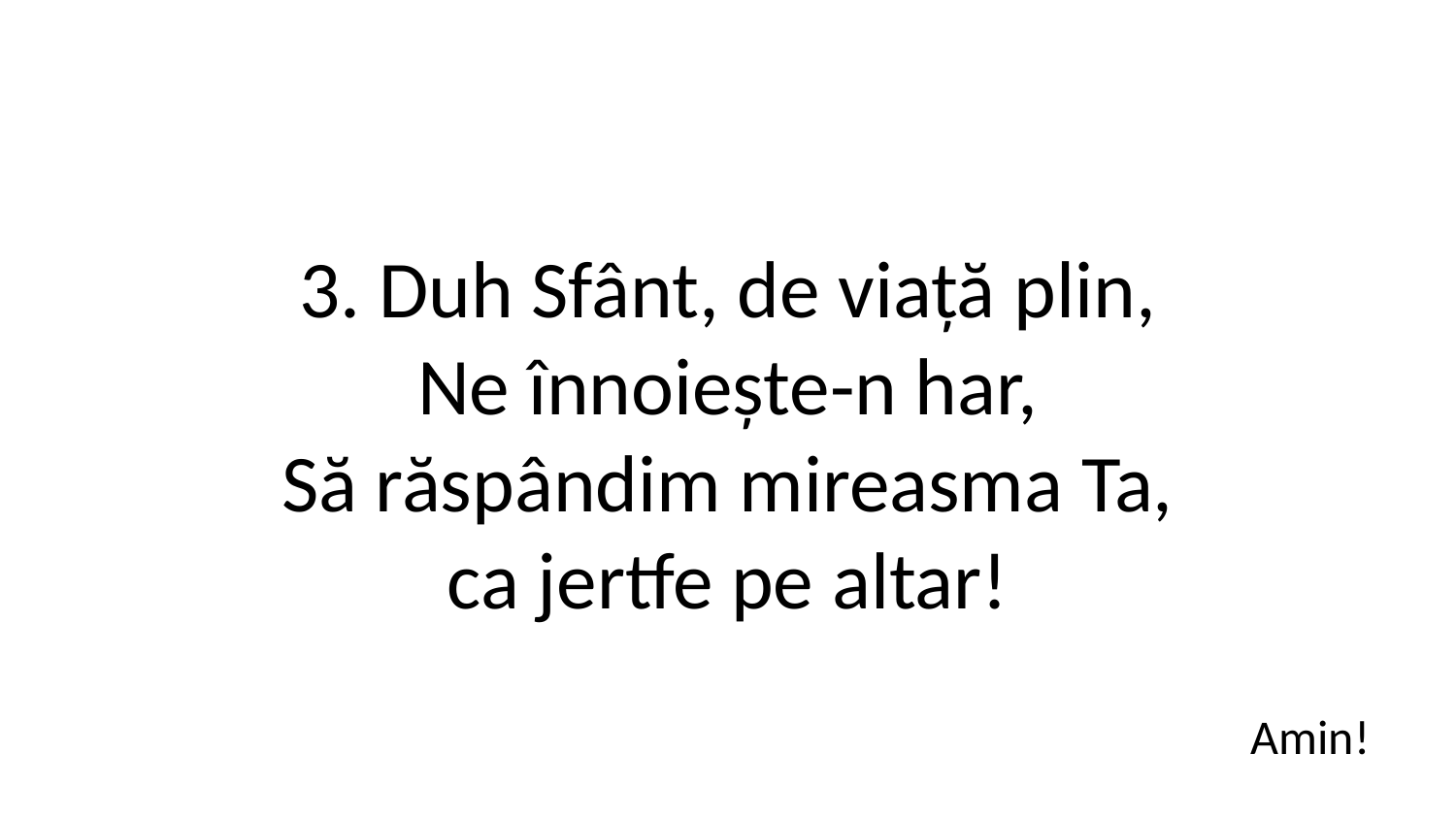

3. Duh Sfânt, de viață plin,
Ne înnoiește-n har,
Să răspândim mireasma Ta,
ca jertfe pe altar!

Amin!